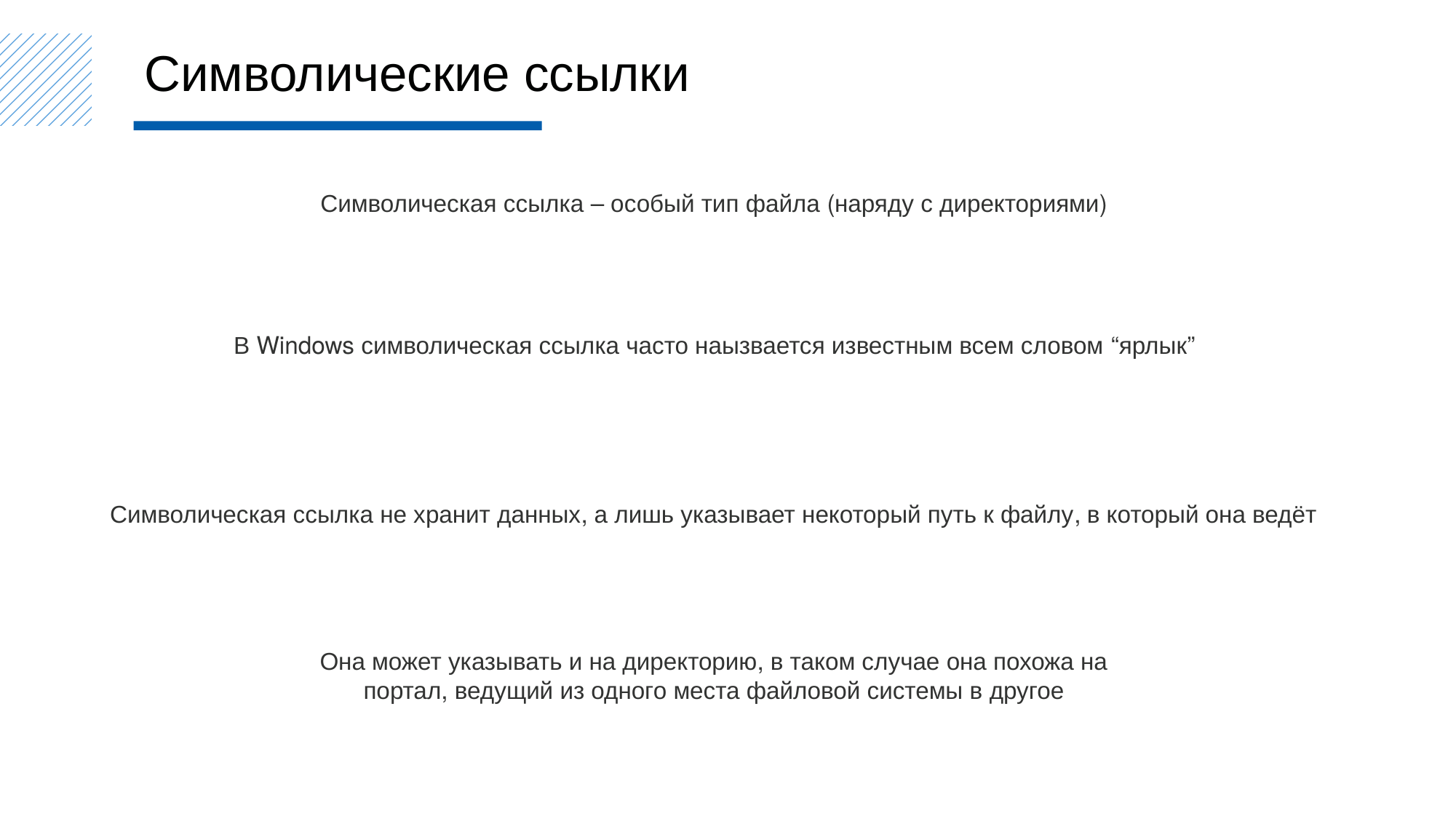

Символические ссылки
Символическая ссылка – особый тип файла (наряду с директориями)
В Windows символическая ссылка часто наызвается известным всем словом “ярлык”
Символическая ссылка не хранит данных, а лишь указывает некоторый путь к файлу, в который она ведёт
Она может указывать и на директорию, в таком случае она похожа на
портал, ведущий из одного места файловой системы в другое